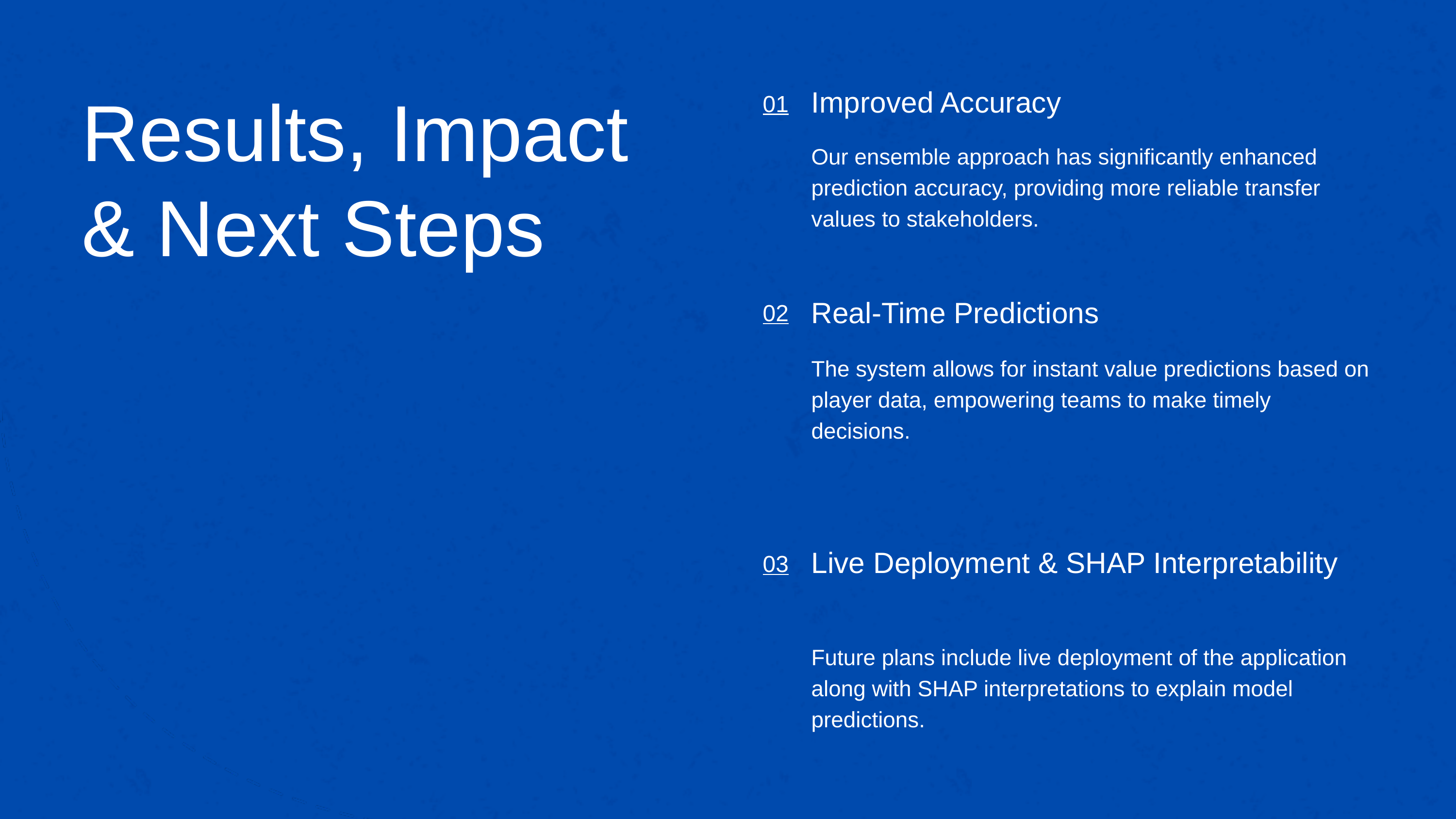

Results, Impact & Next Steps
Improved Accuracy
Our ensemble approach has significantly enhanced prediction accuracy, providing more reliable transfer values to stakeholders.
01
Real-Time Predictions
The system allows for instant value predictions based on player data, empowering teams to make timely decisions.
02

Live Deployment & SHAP Interpretability
Future plans include live deployment of the application along with SHAP interpretations to explain model predictions.
03